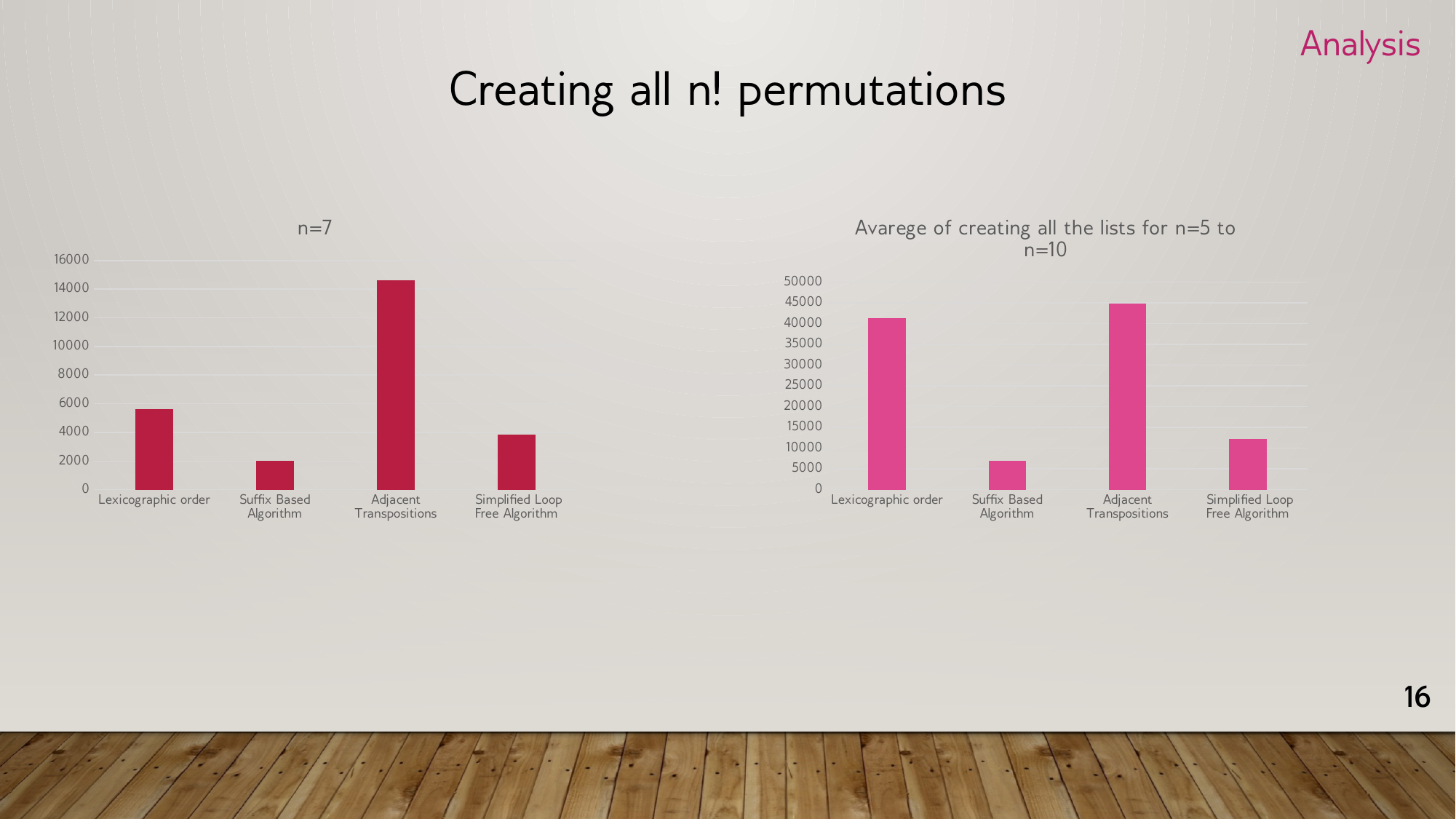

Analysis
Creating all n! permutations

### Chart: n=7

| Category |  |
|---|---|
| Lexicographic order | 5611.0 |
| Suffix Based Algorithm | 2040.0 |
| Adjacent Transpositions | 14620.0 |
|  Simplified Loop Free Algorithm | 3829.0 |

### Chart: Avarege of creating all the lists for n=5 to n=10

| Category |  |
|---|---|
| Lexicographic order | 41272.0 |
| Suffix Based Algorithm | 7020.0 |
| Adjacent Transpositions | 44916.0 |
|  Simplified Loop Free Algorithm | 12207.0 |
16